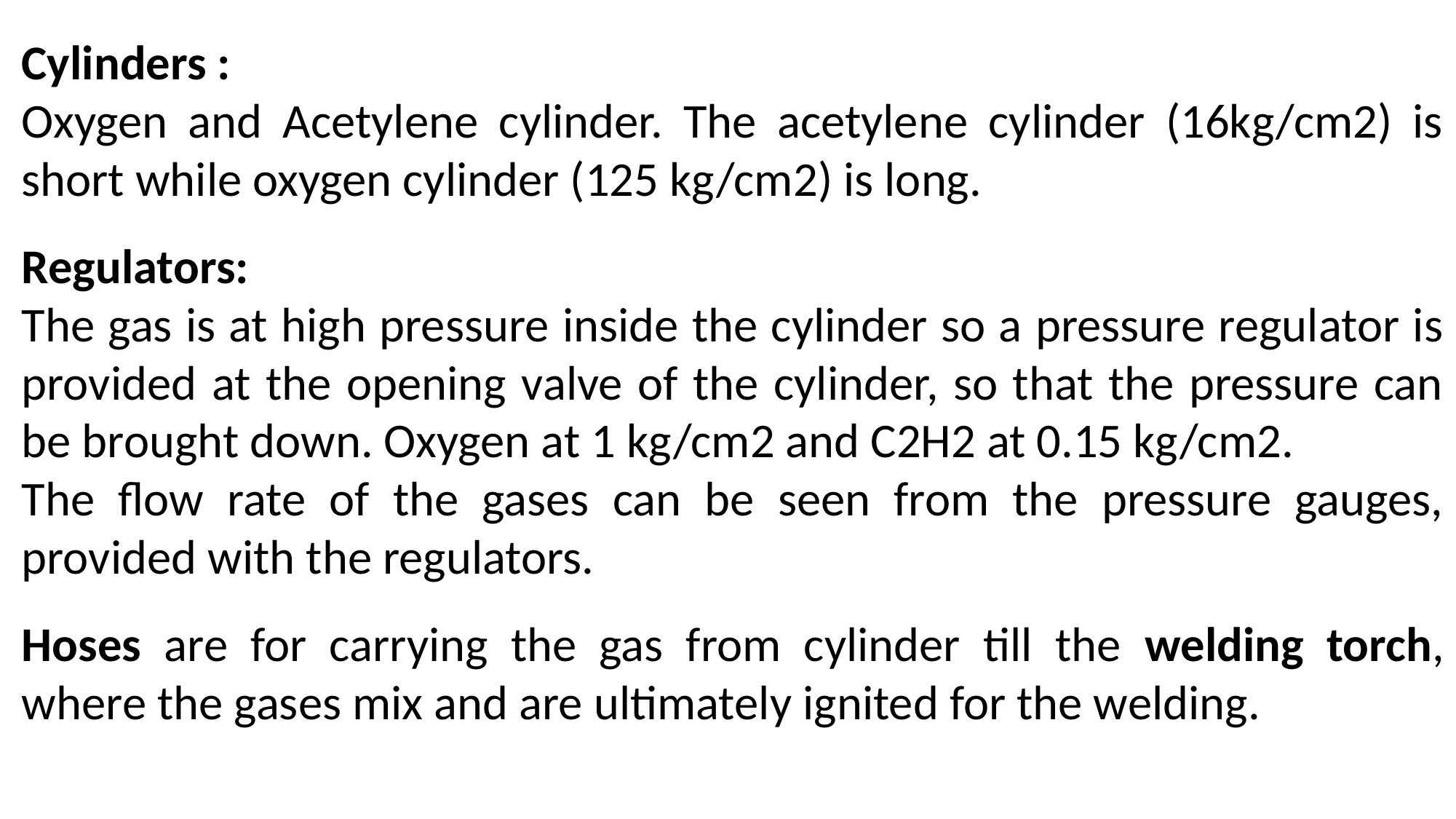

Cylinders :
Oxygen and Acetylene cylinder. The acetylene cylinder (16kg/cm2) is short while oxygen cylinder (125 kg/cm2) is long.

Regulators:
The gas is at high pressure inside the cylinder so a pressure regulator is provided at the opening valve of the cylinder, so that the pressure can be brought down. Oxygen at 1 kg/cm2 and C2H2 at 0.15 kg/cm2.
The flow rate of the gases can be seen from the pressure gauges, provided with the regulators.

Hoses are for carrying the gas from cylinder till the welding torch, where the gases mix and are ultimately ignited for the welding.